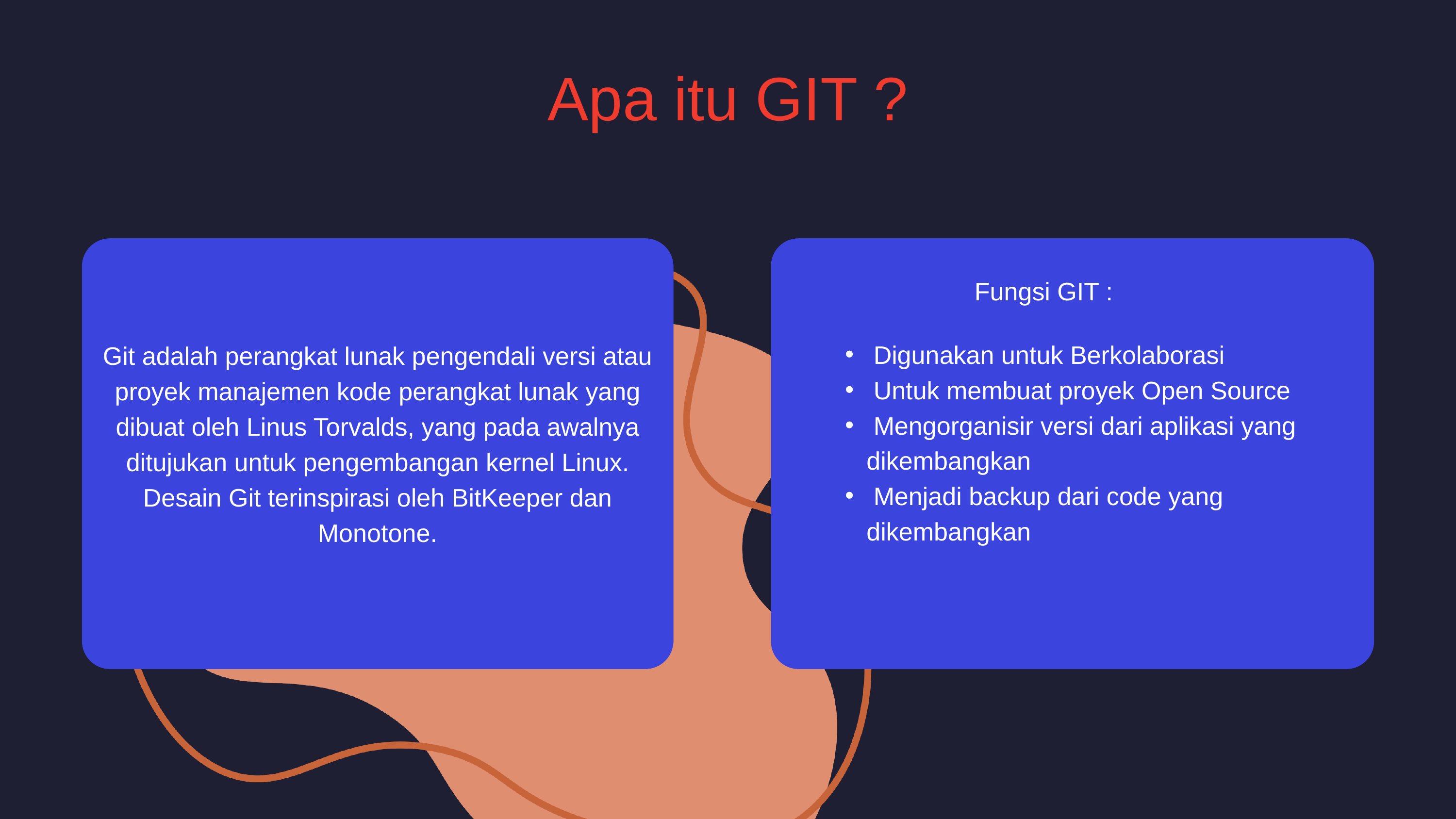

Apa itu GIT ?

Git adalah perangkat lunak pengendali versi atau proyek manajemen kode perangkat lunak yang dibuat oleh Linus Torvalds, yang pada awalnya ditujukan untuk pengembangan kernel Linux. Desain Git terinspirasi oleh BitKeeper dan Monotone.

Fungsi GIT :
 Digunakan untuk Berkolaborasi
 Untuk membuat proyek Open Source
 Mengorganisir versi dari aplikasi yang dikembangkan
 Menjadi backup dari code yang dikembangkan